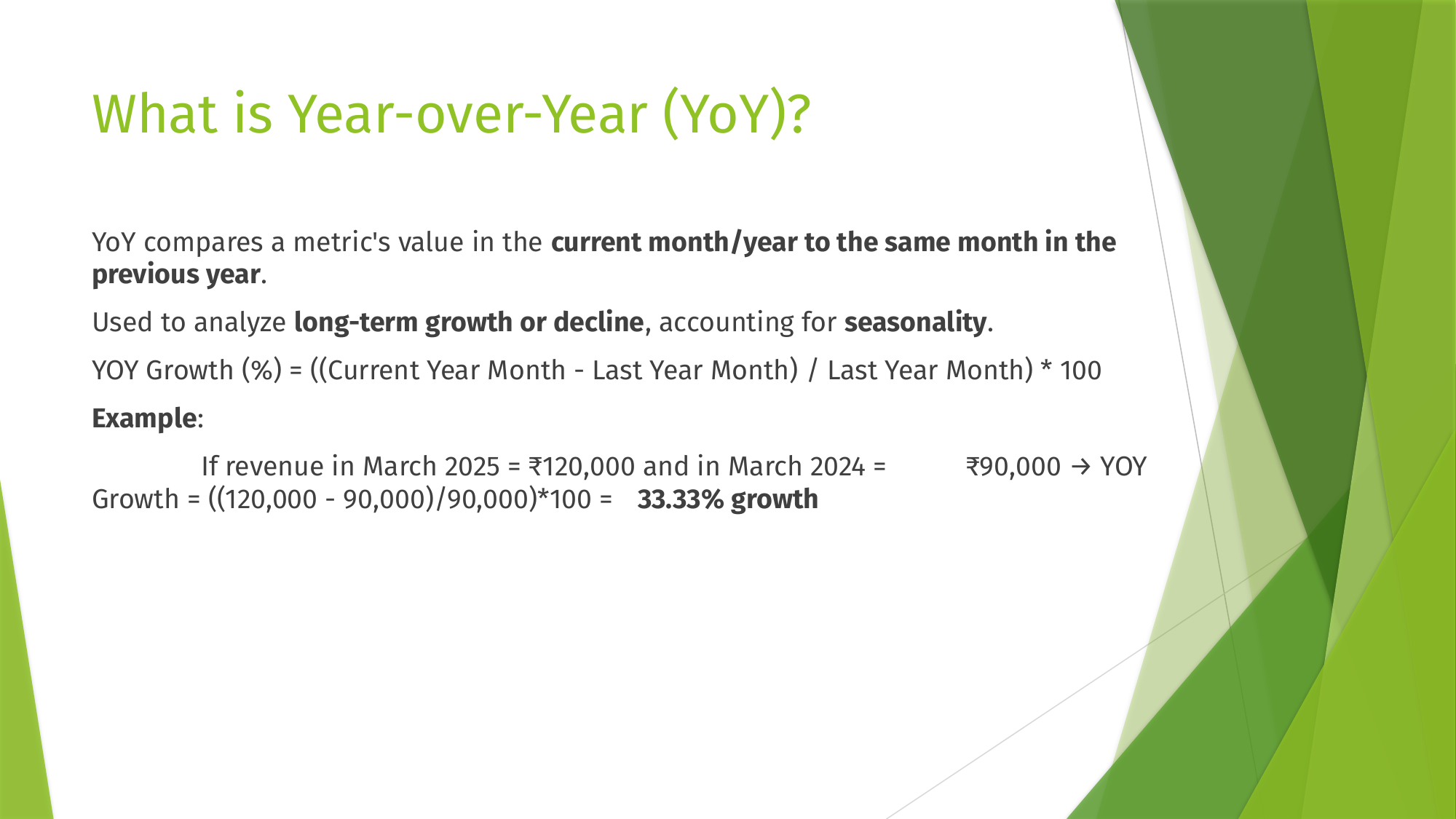

# What is Year-over-Year (YoY)?
YoY compares a metric's value in the current month/year to the same month in the previous year.
Used to analyze long-term growth or decline, accounting for seasonality.
YOY Growth (%) = ((Current Year Month - Last Year Month) / Last Year Month) * 100
Example:
	If revenue in March 2025 = ₹120,000 and in March 2024 = 	₹90,000 → YOY Growth = ((120,000 - 90,000)/90,000)*100 = 	33.33% growth